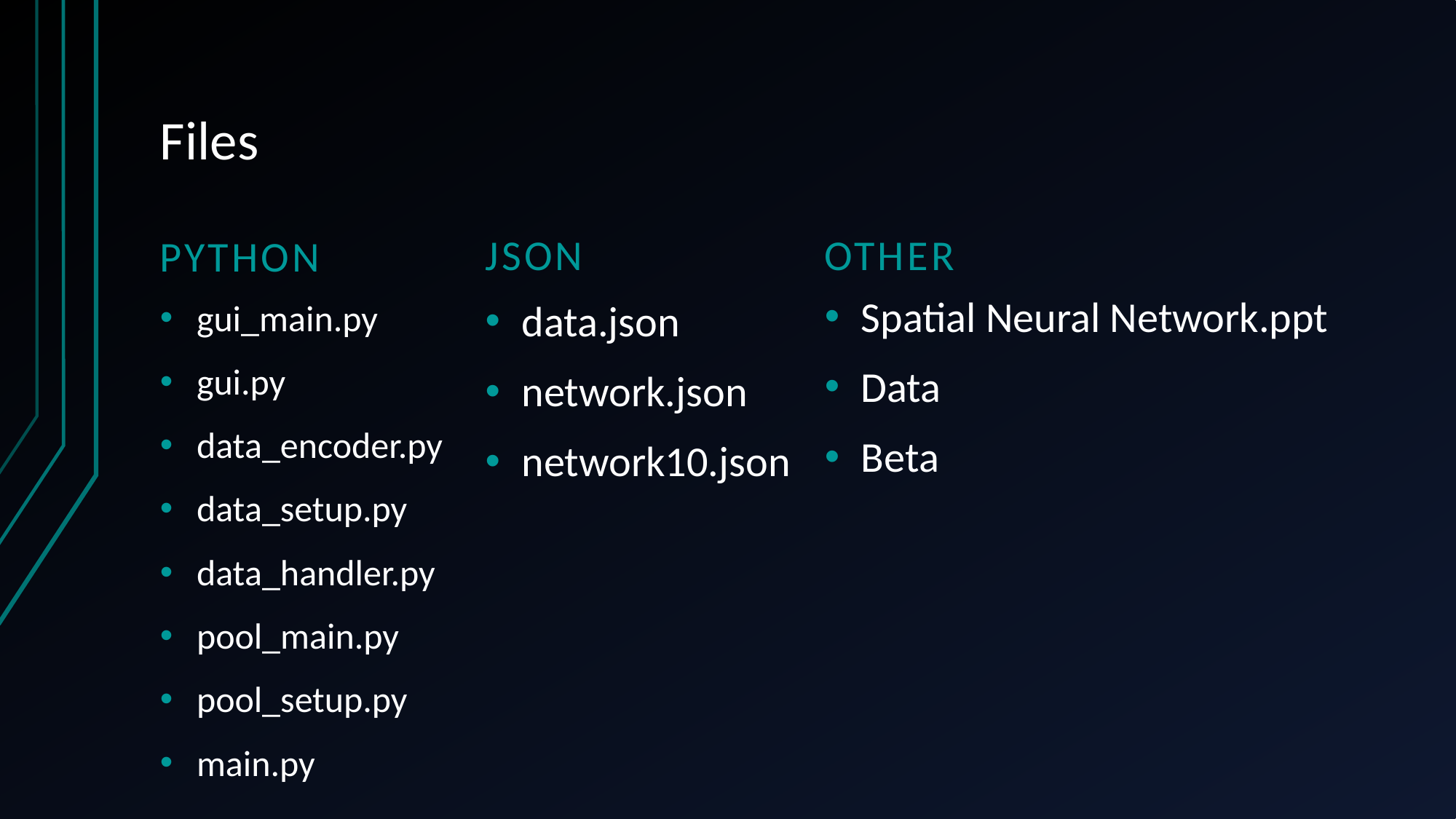

# Files
JSON
Other
Python
Spatial Neural Network.ppt
Data
Beta
gui_main.py
gui.py
data_encoder.py
data_setup.py
data_handler.py
pool_main.py
pool_setup.py
main.py
data.json
network.json
network10.json